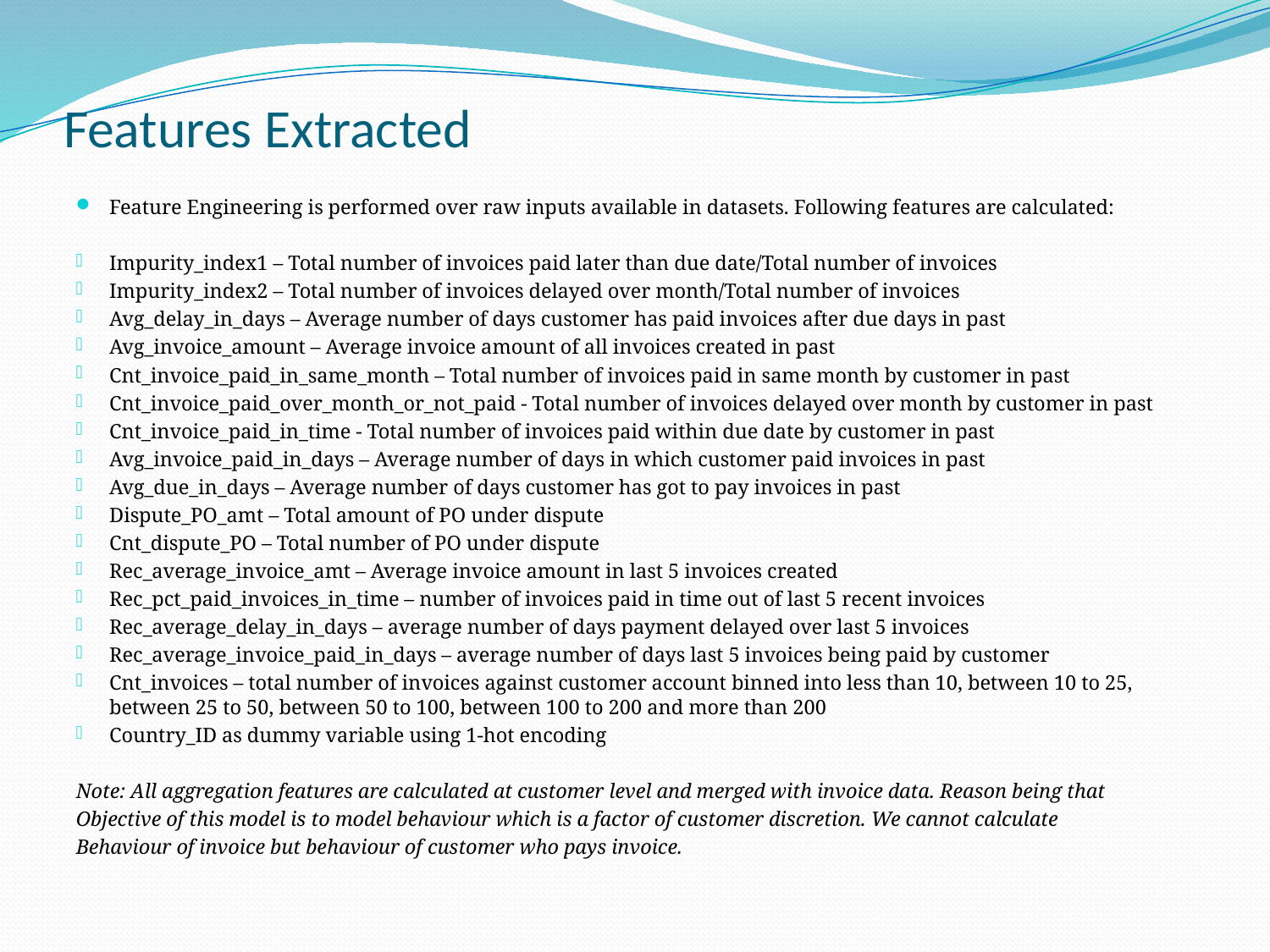

Features Extracted
Feature Engineering is performed over raw inputs available in datasets. Following features are calculated:

Impurity_index1 – Total number of invoices paid later than due date/Total number of invoices
Impurity_index2 – Total number of invoices delayed over month/Total number of invoices
Avg_delay_in_days – Average number of days customer has paid invoices after due days in past
Avg_invoice_amount – Average invoice amount of all invoices created in past
Cnt_invoice_paid_in_same_month – Total number of invoices paid in same month by customer in past
Cnt_invoice_paid_over_month_or_not_paid - Total number of invoices delayed over month by customer in past
Cnt_invoice_paid_in_time - Total number of invoices paid within due date by customer in past
Avg_invoice_paid_in_days – Average number of days in which customer paid invoices in past
Avg_due_in_days – Average number of days customer has got to pay invoices in past
Dispute_PO_amt – Total amount of PO under dispute
Cnt_dispute_PO – Total number of PO under dispute
Rec_average_invoice_amt – Average invoice amount in last 5 invoices created
Rec_pct_paid_invoices_in_time – number of invoices paid in time out of last 5 recent invoices
Rec_average_delay_in_days – average number of days payment delayed over last 5 invoices
Rec_average_invoice_paid_in_days – average number of days last 5 invoices being paid by customer
Cnt_invoices – total number of invoices against customer account binned into less than 10, between 10 to 25, between 25 to 50, between 50 to 100, between 100 to 200 and more than 200
Country_ID as dummy variable using 1-hot encoding

Note: All aggregation features are calculated at customer level and merged with invoice data. Reason being that
Objective of this model is to model behaviour which is a factor of customer discretion. We cannot calculate
Behaviour of invoice but behaviour of customer who pays invoice.